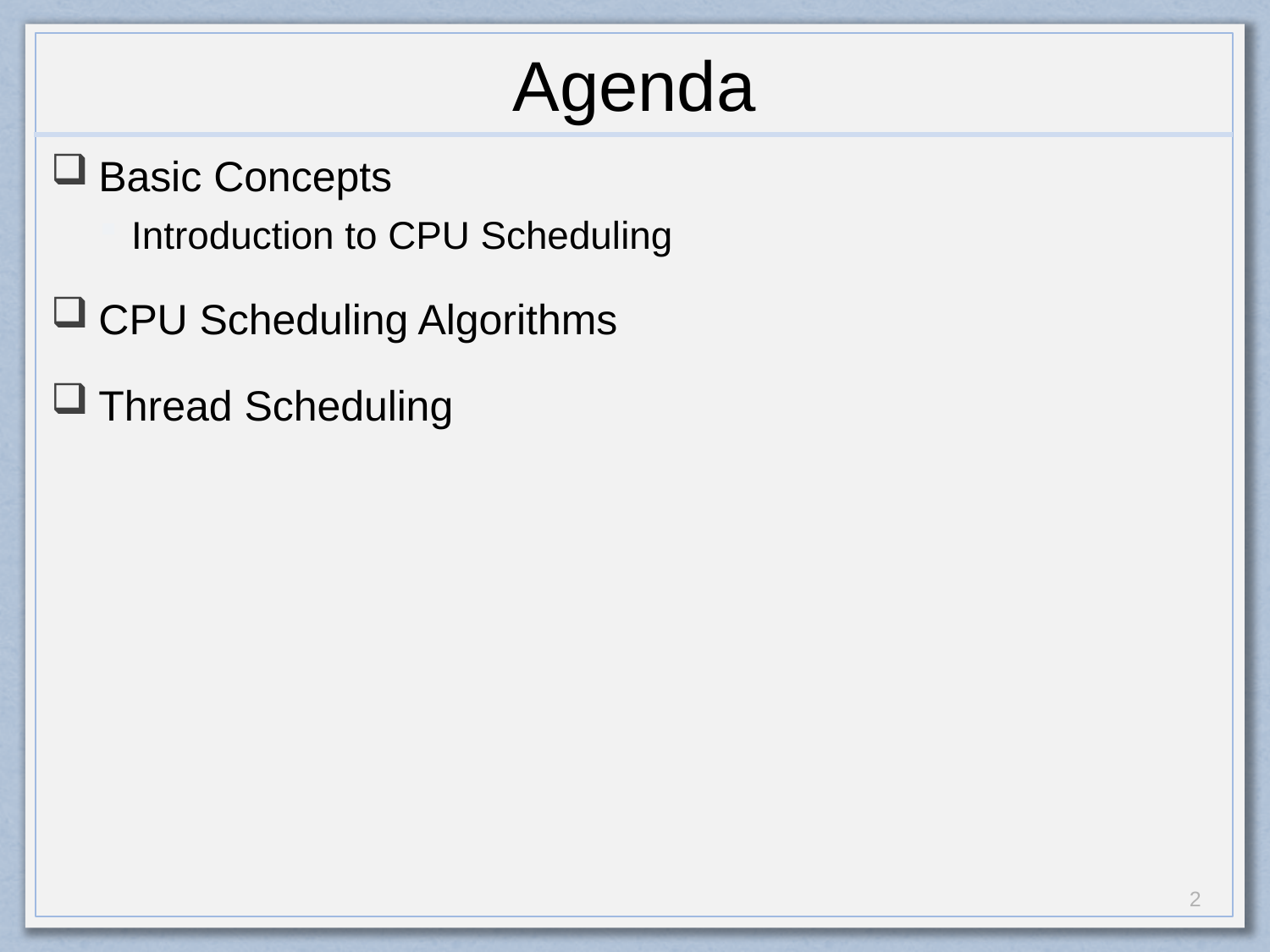

# Agenda
Basic Concepts
Introduction to CPU Scheduling
CPU Scheduling Algorithms
Thread Scheduling
2